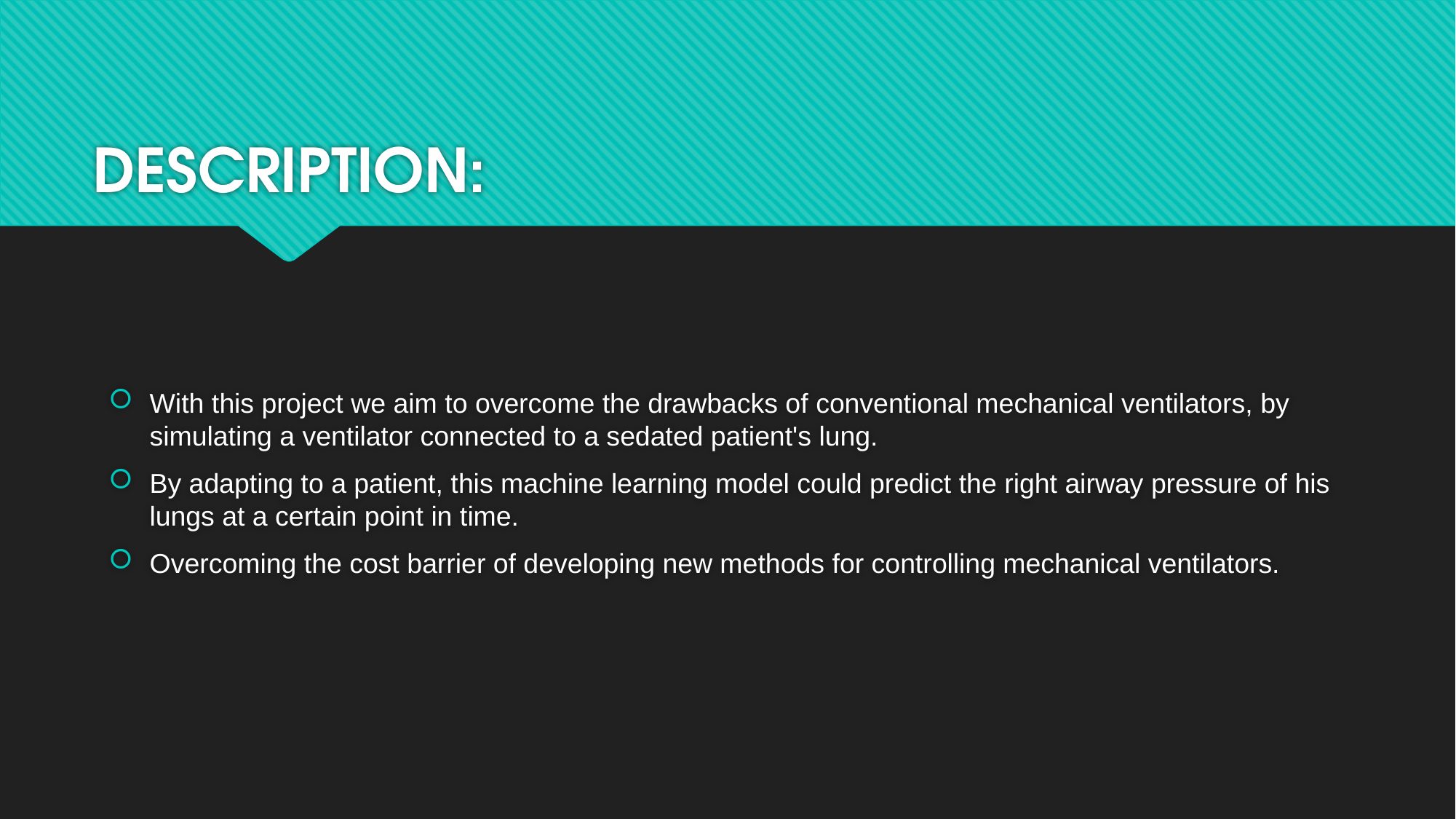

# DESCRIPTION:
With this project we aim to overcome the drawbacks of conventional mechanical ventilators, by simulating a ventilator connected to a sedated patient's lung.
By adapting to a patient, this machine learning model could predict the right airway pressure of his lungs at a certain point in time.
Overcoming the cost barrier of developing new methods for controlling mechanical ventilators.